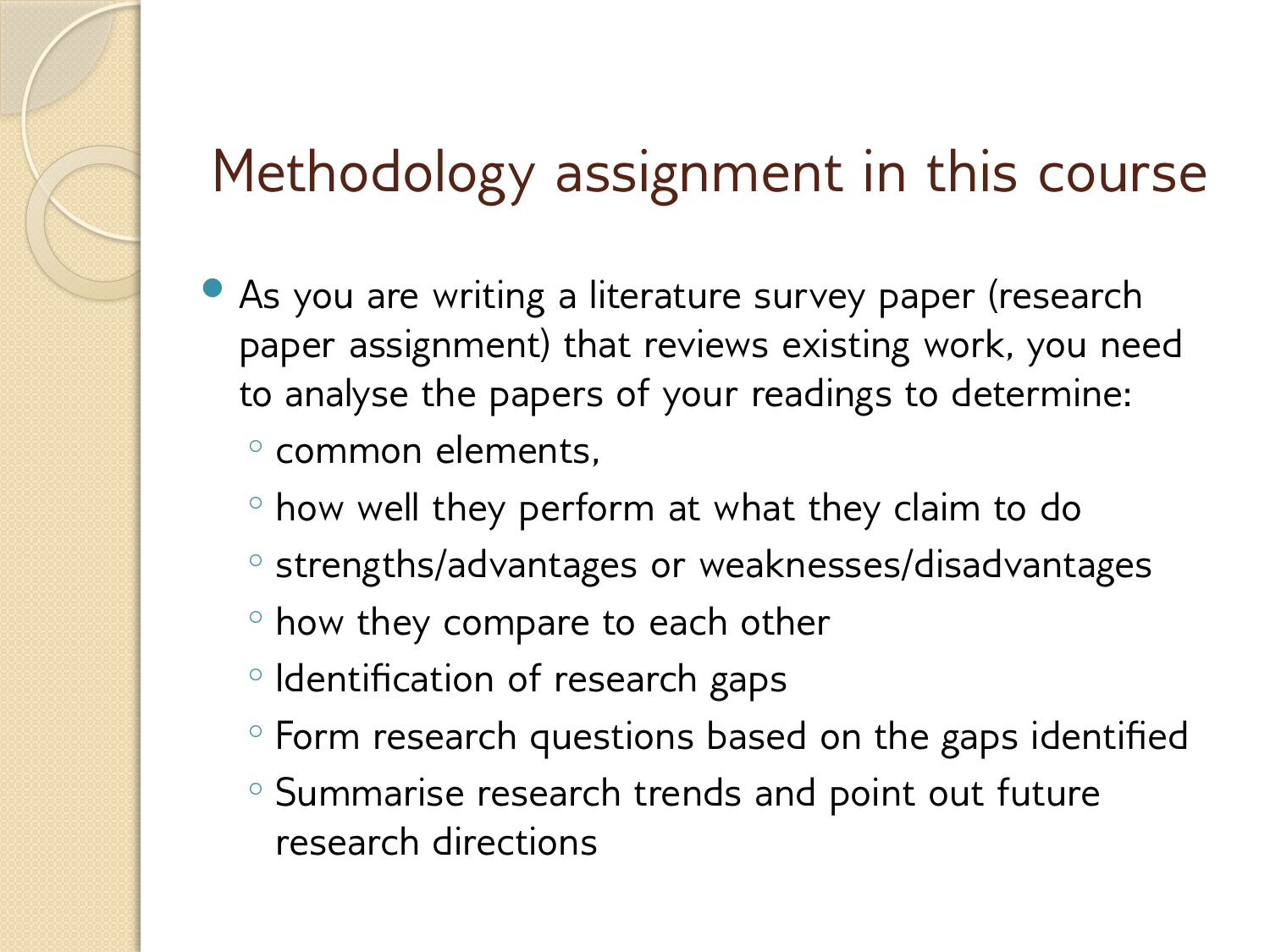

# Methodology assignment in this course
As you are writing a literature survey paper (research paper assignment) that reviews existing work, you need to analyse the papers of your readings to determine:
common elements,
how well they perform at what they claim to do
strengths/advantages or weaknesses/disadvantages
how they compare to each other
Identification of research gaps
Form research questions based on the gaps identified
Summarise research trends and point out future research directions